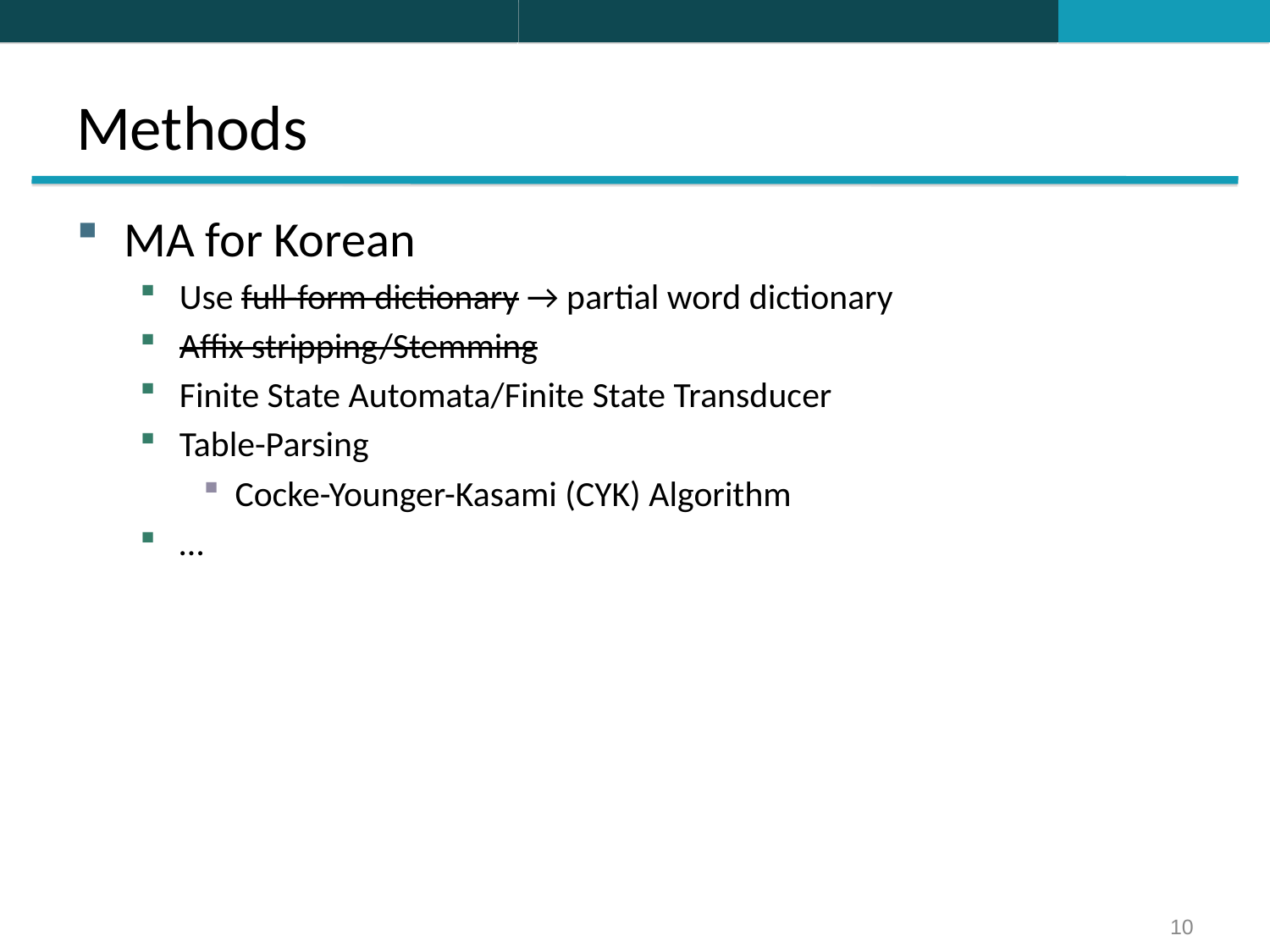

# Methods
MA for Korean
Use full-form dictionary → partial word dictionary
Affix stripping/Stemming
Finite State Automata/Finite State Transducer
Table-Parsing
Cocke-Younger-Kasami (CYK) Algorithm
…

10